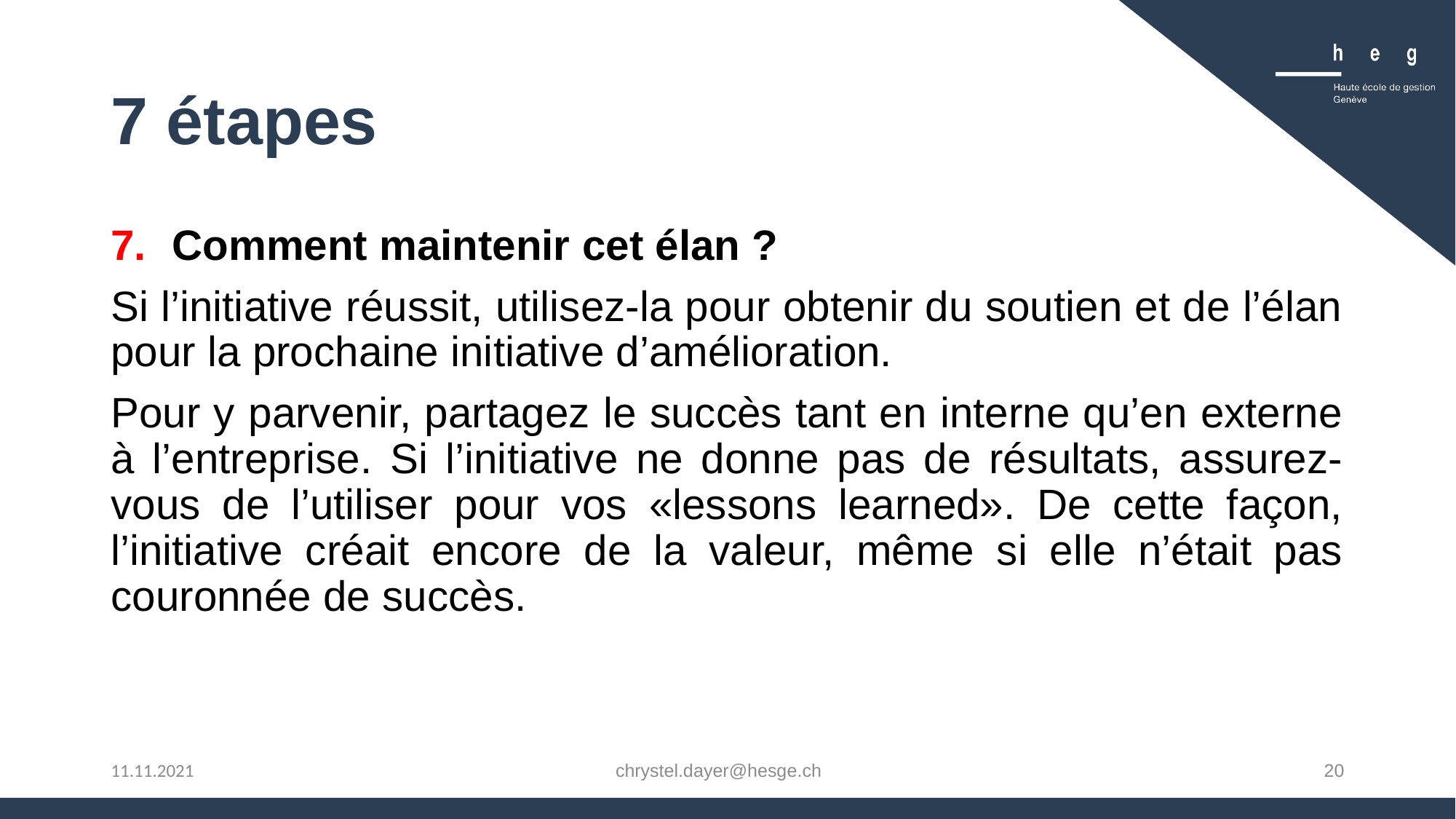

# 7 étapes
Comment maintenir cet élan ?
Si l’initiative réussit, utilisez-la pour obtenir du soutien et de l’élan pour la prochaine initiative d’amélioration.
Pour y parvenir, partagez le succès tant en interne qu’en externe à l’entreprise. Si l’initiative ne donne pas de résultats, assurez-vous de l’utiliser pour vos «lessons learned». De cette façon, l’initiative créait encore de la valeur, même si elle n’était pas couronnée de succès.
chrystel.dayer@hesge.ch
20